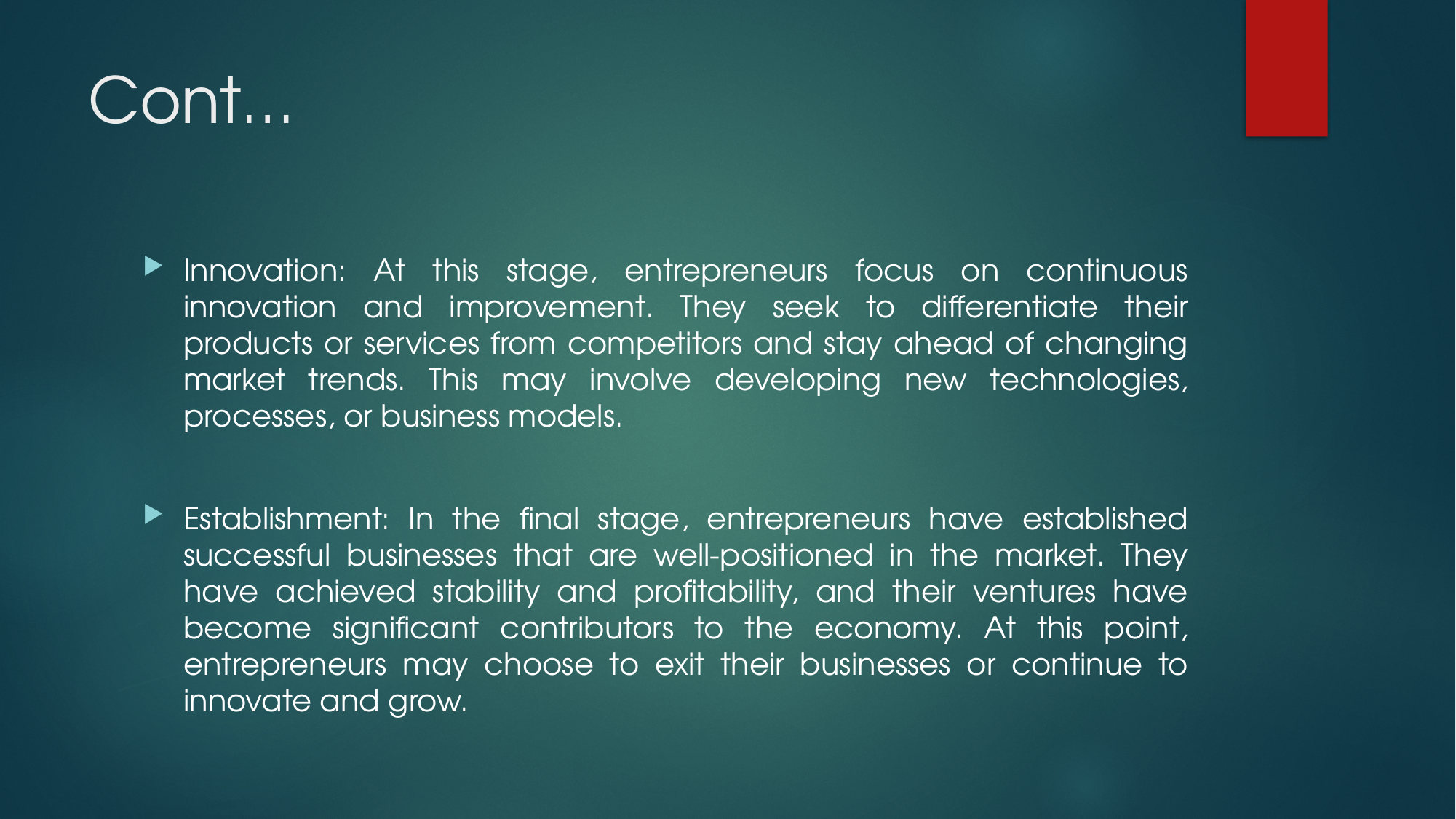

# Cont…
Innovation: At this stage, entrepreneurs focus on continuous innovation and improvement. They seek to differentiate their products or services from competitors and stay ahead of changing market trends. This may involve developing new technologies, processes, or business models.

Establishment: In the final stage, entrepreneurs have established successful businesses that are well-positioned in the market. They have achieved stability and profitability, and their ventures have become significant contributors to the economy. At this point, entrepreneurs may choose to exit their businesses or continue to innovate and grow.